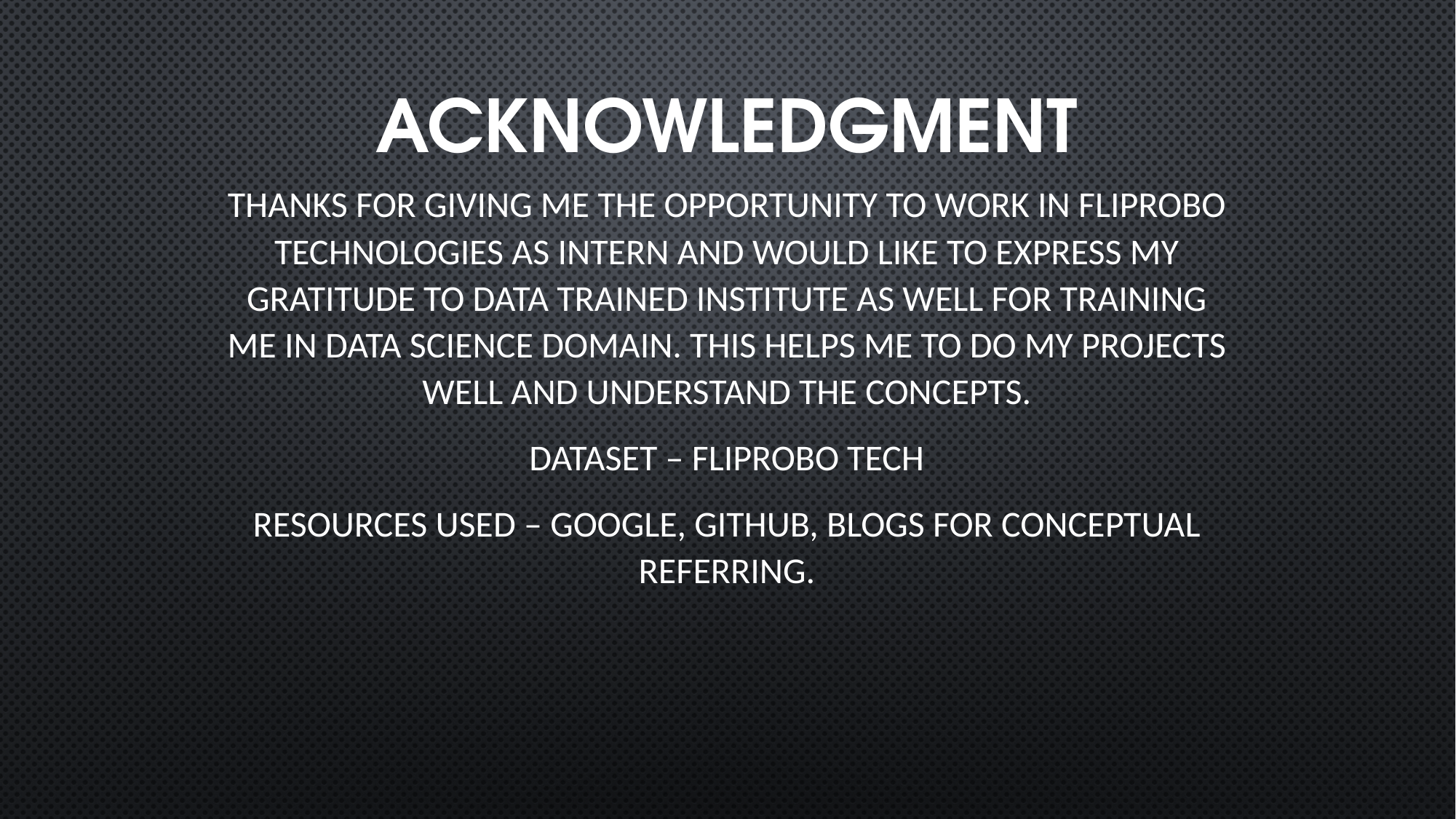

# ACKNOWLEDGMENT
Thanks for giving me the opportunity to work in FlipRobo Technologies as Intern and would like to express my gratitude to Data Trained Institute as well for training me in Data Science Domain. This helps me to do my projects well and understand the concepts.
Dataset – FlipRobo Tech
Resources used – Google, GitHub, Blogs for conceptual referring.